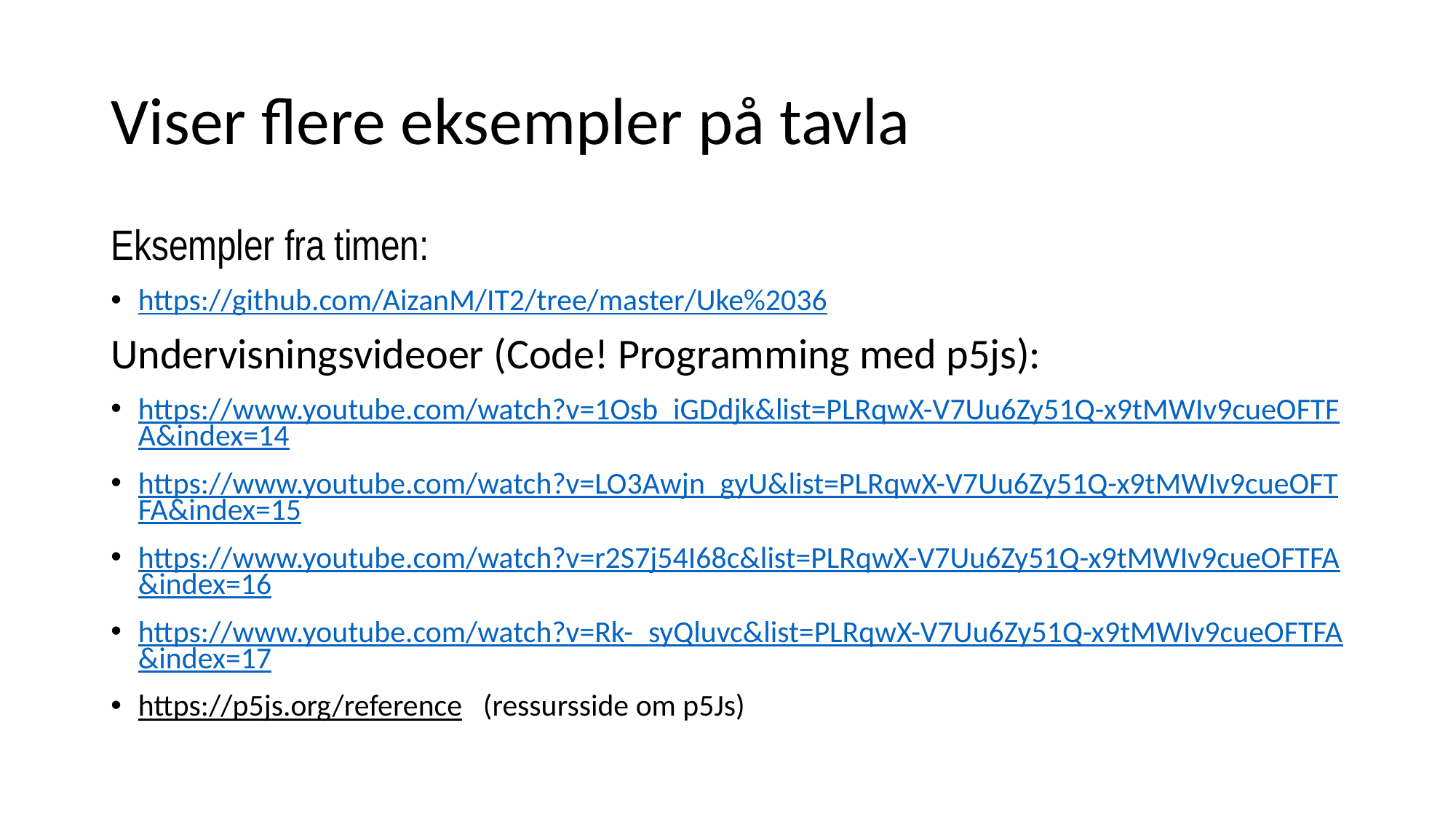

# Viser flere eksempler på tavla
Eksempler fra timen:
https://github.com/AizanM/IT2/tree/master/Uke%2036
Undervisningsvideoer (Code! Programming med p5js):
https://www.youtube.com/watch?v=1Osb_iGDdjk&list=PLRqwX-V7Uu6Zy51Q-x9tMWIv9cueOFTFA&index=14
https://www.youtube.com/watch?v=LO3Awjn_gyU&list=PLRqwX-V7Uu6Zy51Q-x9tMWIv9cueOFTFA&index=15
https://www.youtube.com/watch?v=r2S7j54I68c&list=PLRqwX-V7Uu6Zy51Q-x9tMWIv9cueOFTFA&index=16
https://www.youtube.com/watch?v=Rk-_syQluvc&list=PLRqwX-V7Uu6Zy51Q-x9tMWIv9cueOFTFA&index=17
https://p5js.org/reference   (ressursside om p5Js)